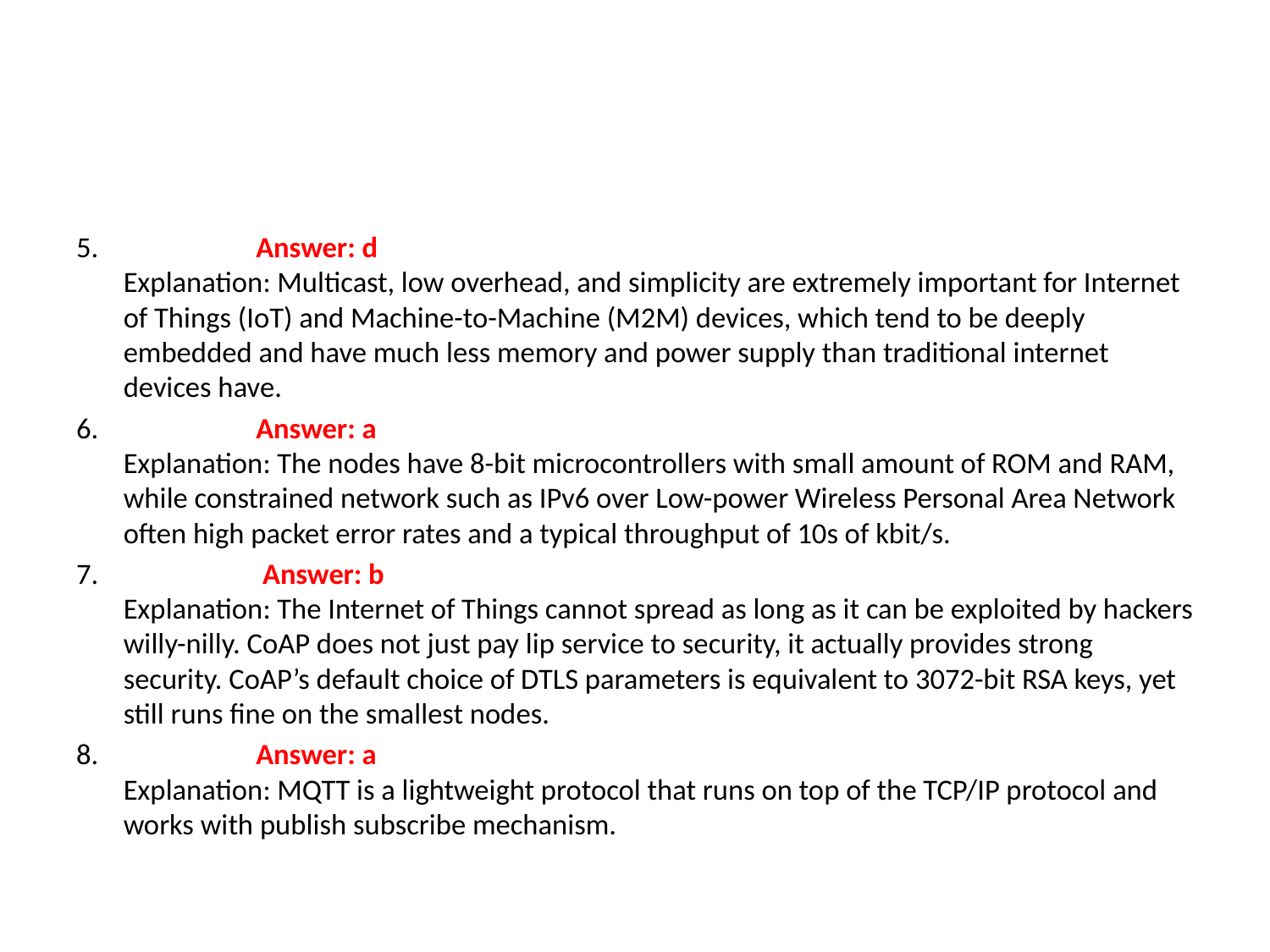

5.                        Answer: d
Explanation: Multicast, low overhead, and simplicity are extremely important for Internet of Things (IoT) and Machine-to-Machine (M2M) devices, which tend to be deeply embedded and have much less memory and power supply than traditional internet devices have.
6.                        Answer: a
Explanation: The nodes have 8-bit microcontrollers with small amount of ROM and RAM, while constrained network such as IPv6 over Low-power Wireless Personal Area Network often high packet error rates and a typical throughput of 10s of kbit/s.
7.                         Answer: b
Explanation: The Internet of Things cannot spread as long as it can be exploited by hackers willy-nilly. CoAP does not just pay lip service to security, it actually provides strong security. CoAP’s default choice of DTLS parameters is equivalent to 3072-bit RSA keys, yet still runs fine on the smallest nodes.
8.                        Answer: a
Explanation: MQTT is a lightweight protocol that runs on top of the TCP/IP protocol and works with publish subscribe mechanism.